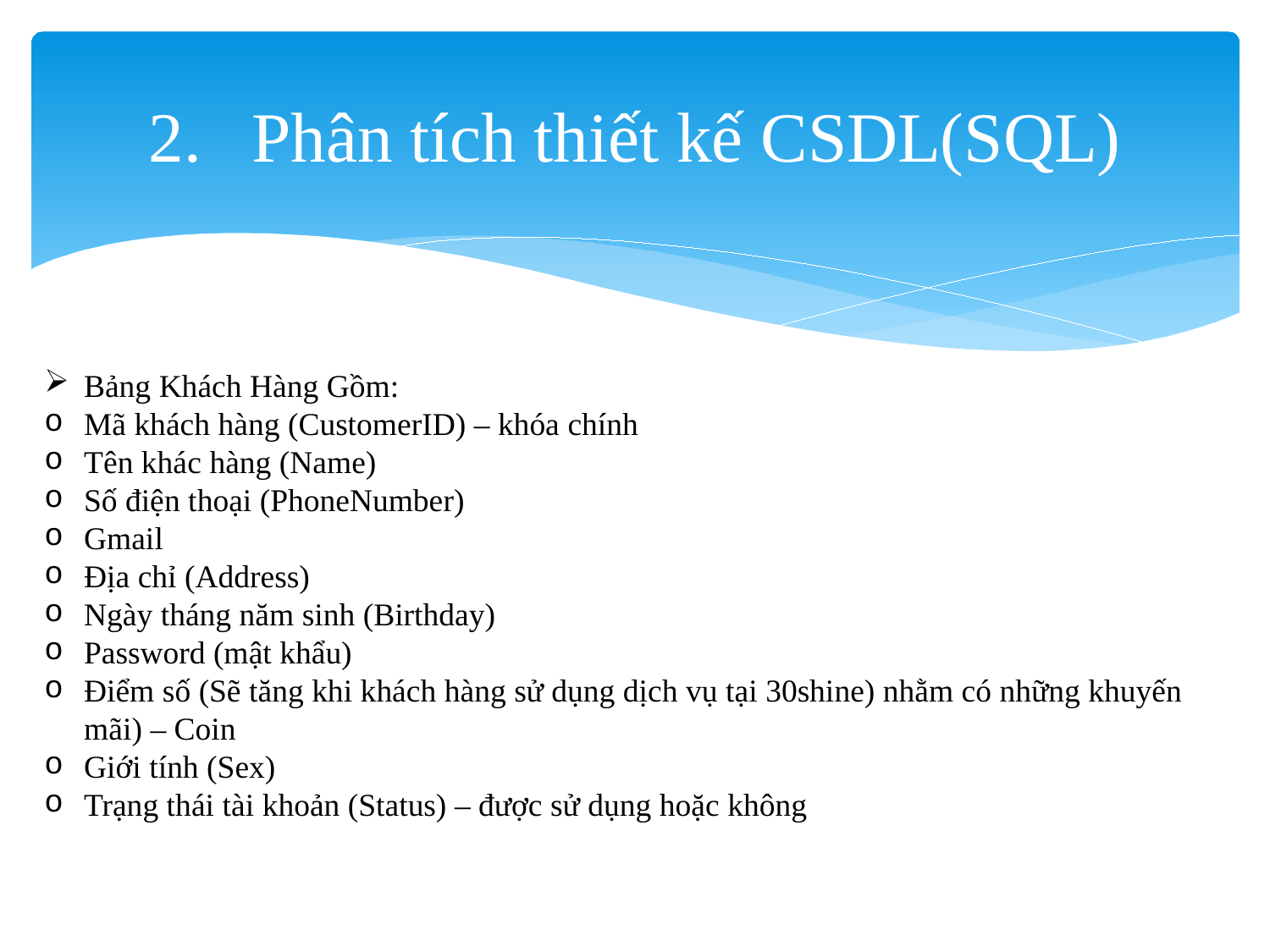

# Phân tích thiết kế CSDL(SQL)
Bảng Khách Hàng Gồm:
Mã khách hàng (CustomerID) – khóa chính
Tên khác hàng (Name)
Số điện thoại (PhoneNumber)
Gmail
Địa chỉ (Address)
Ngày tháng năm sinh (Birthday)
Password (mật khẩu)
Điểm số (Sẽ tăng khi khách hàng sử dụng dịch vụ tại 30shine) nhằm có những khuyến mãi) – Coin
Giới tính (Sex)
Trạng thái tài khoản (Status) – được sử dụng hoặc không